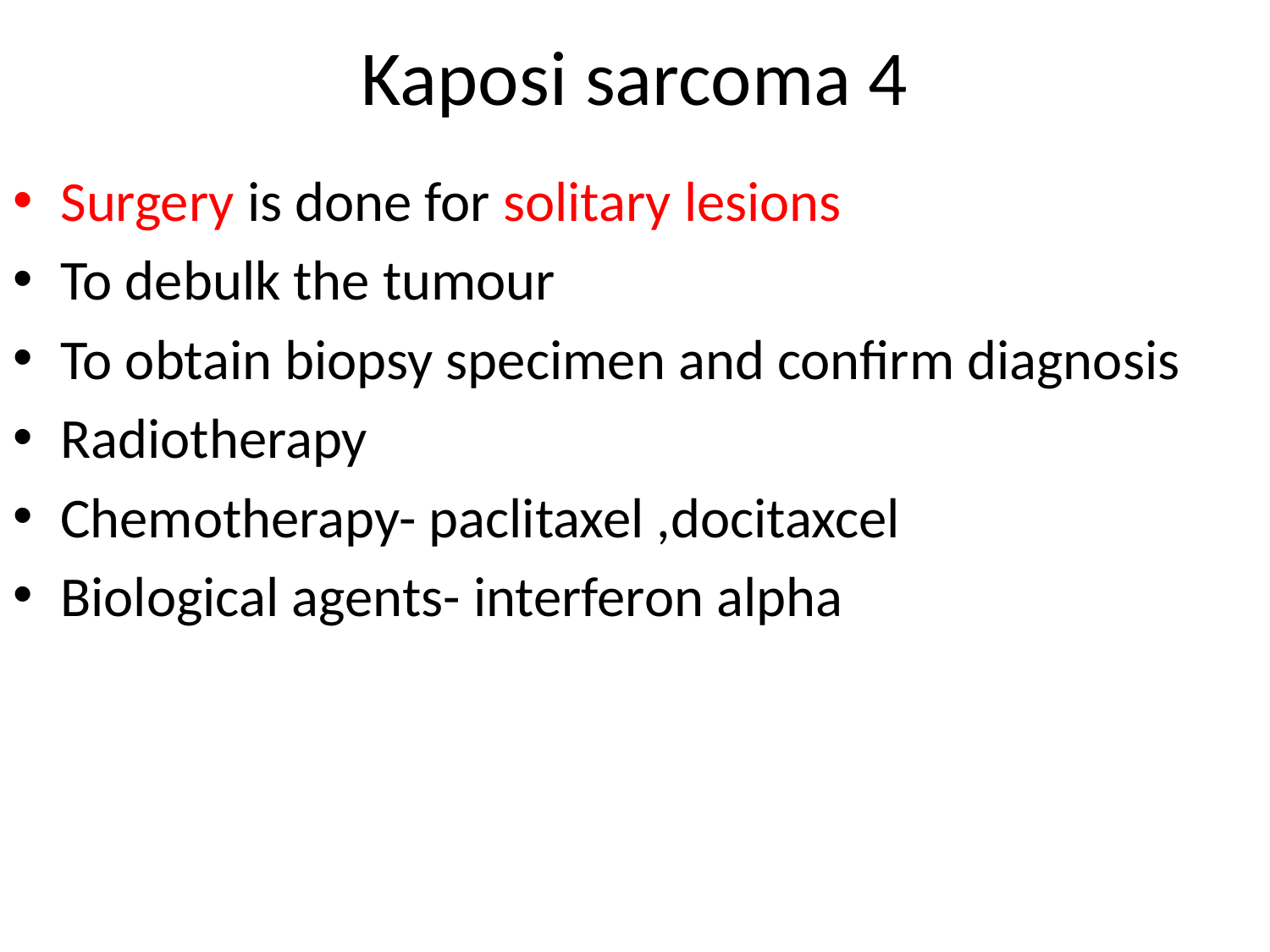

# Kaposi sarcoma 4
Surgery is done for solitary lesions
To debulk the tumour
To obtain biopsy specimen and confirm diagnosis
Radiotherapy
Chemotherapy- paclitaxel ,docitaxcel
Biological agents- interferon alpha